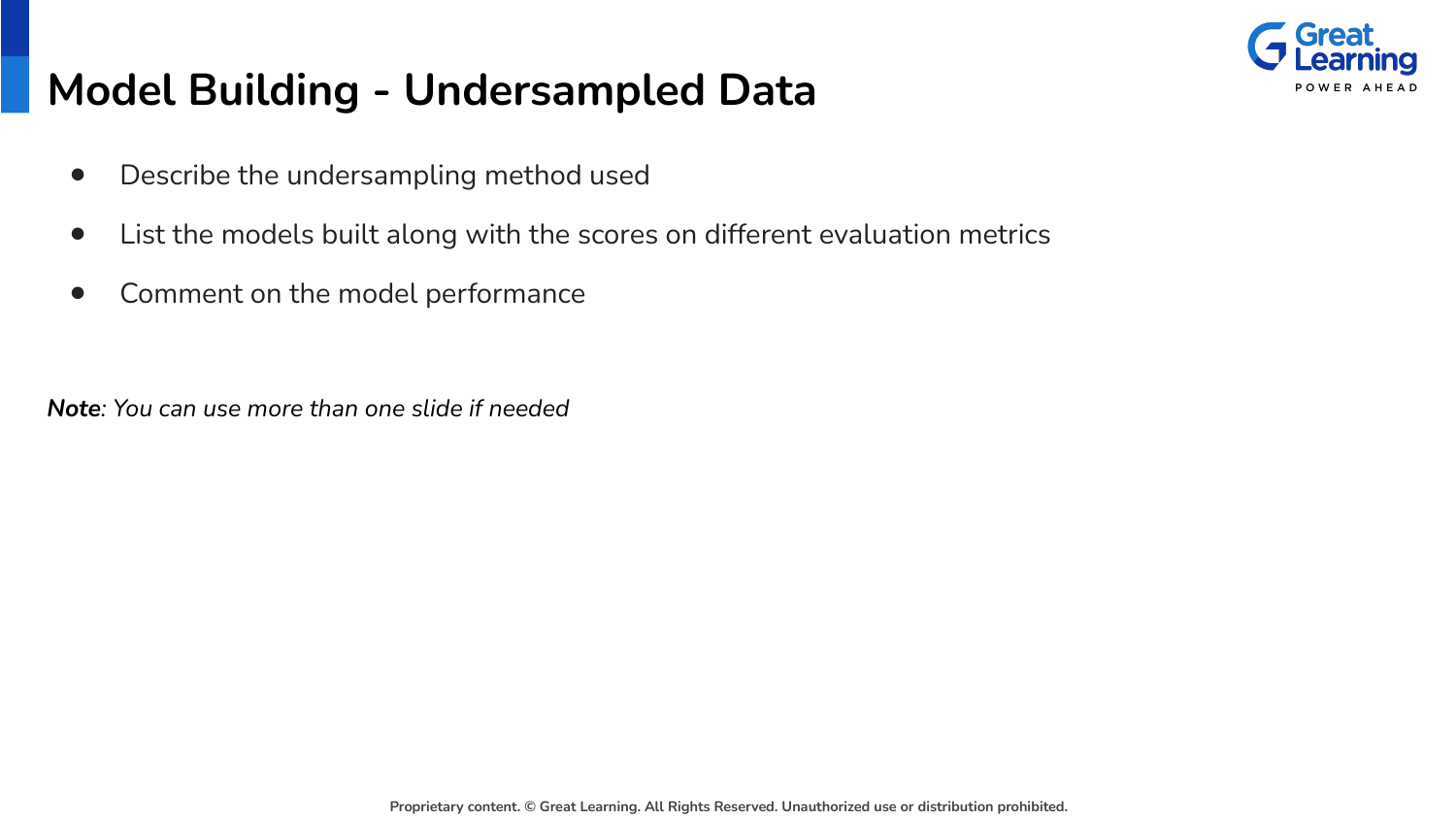

# Model Building - Undersampled Data
Describe the undersampling method used
List the models built along with the scores on different evaluation metrics
Comment on the model performance

Note: You can use more than one slide if needed